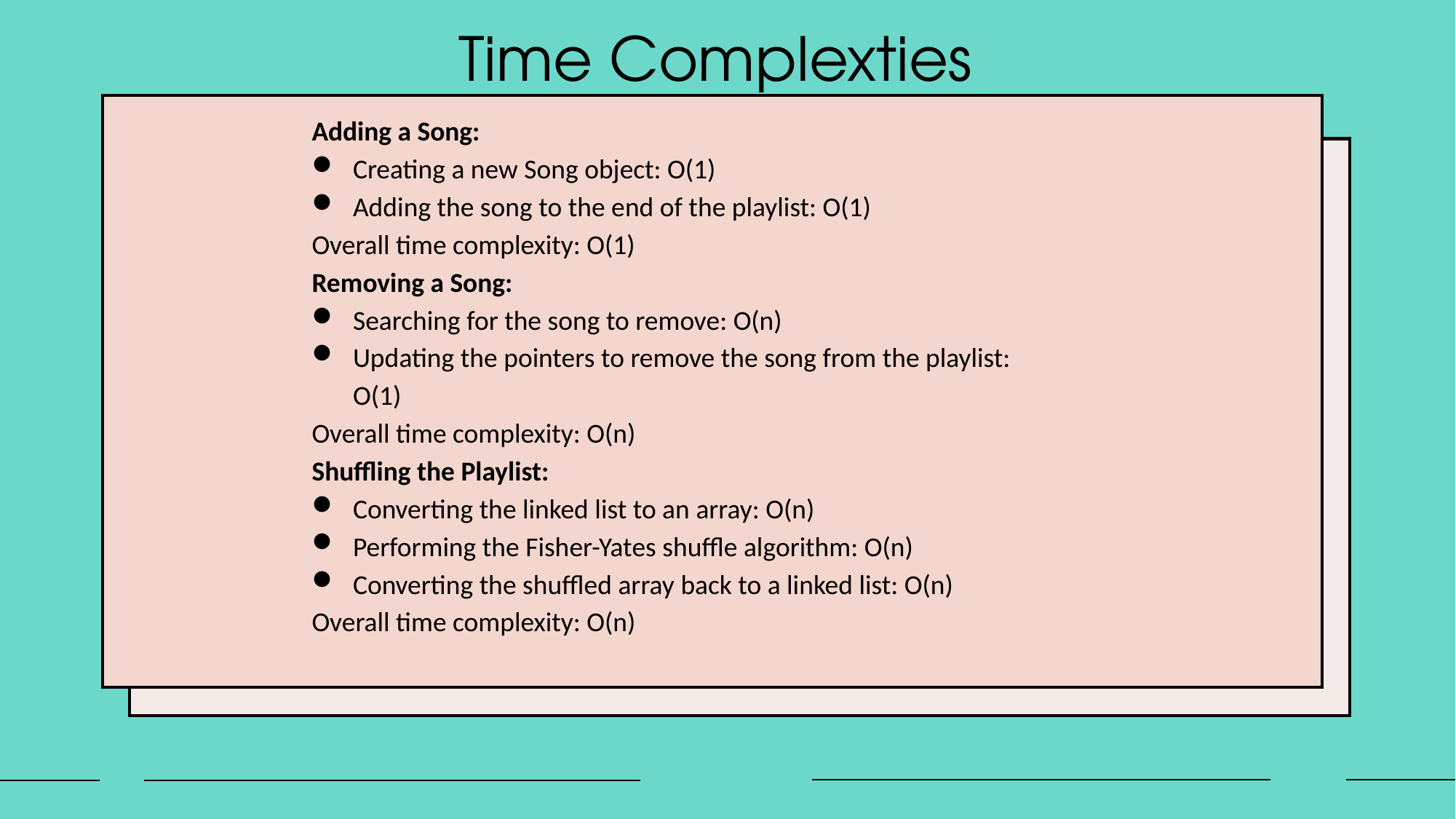

# Time Complexties

Adding a Song:
Creating a new Song object: O(1)
Adding the song to the end of the playlist: O(1)
Overall time complexity: O(1)
Removing a Song:
Searching for the song to remove: O(n)
Updating the pointers to remove the song from the playlist: O(1)
Overall time complexity: O(n)
Shuffling the Playlist:
Converting the linked list to an array: O(n)
Performing the Fisher-Yates shuffle algorithm: O(n)
Converting the shuffled array back to a linked list: O(n)
Overall time complexity: O(n)